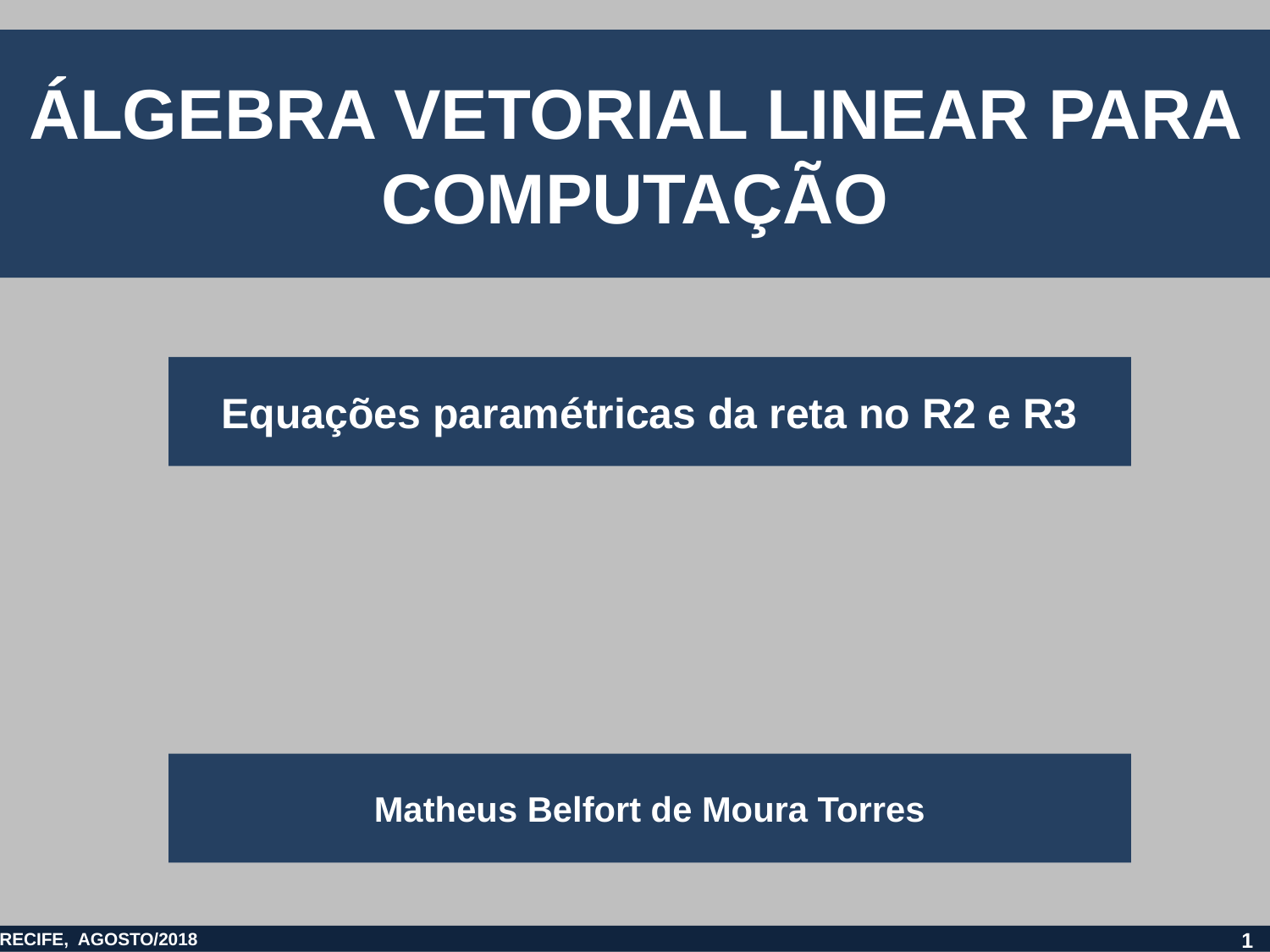

ÁLGEBRA VETORIAL LINEAR PARA COMPUTAÇÃO
Equações paramétricas da reta no R2 e R3
Matheus Belfort de Moura Torres
1